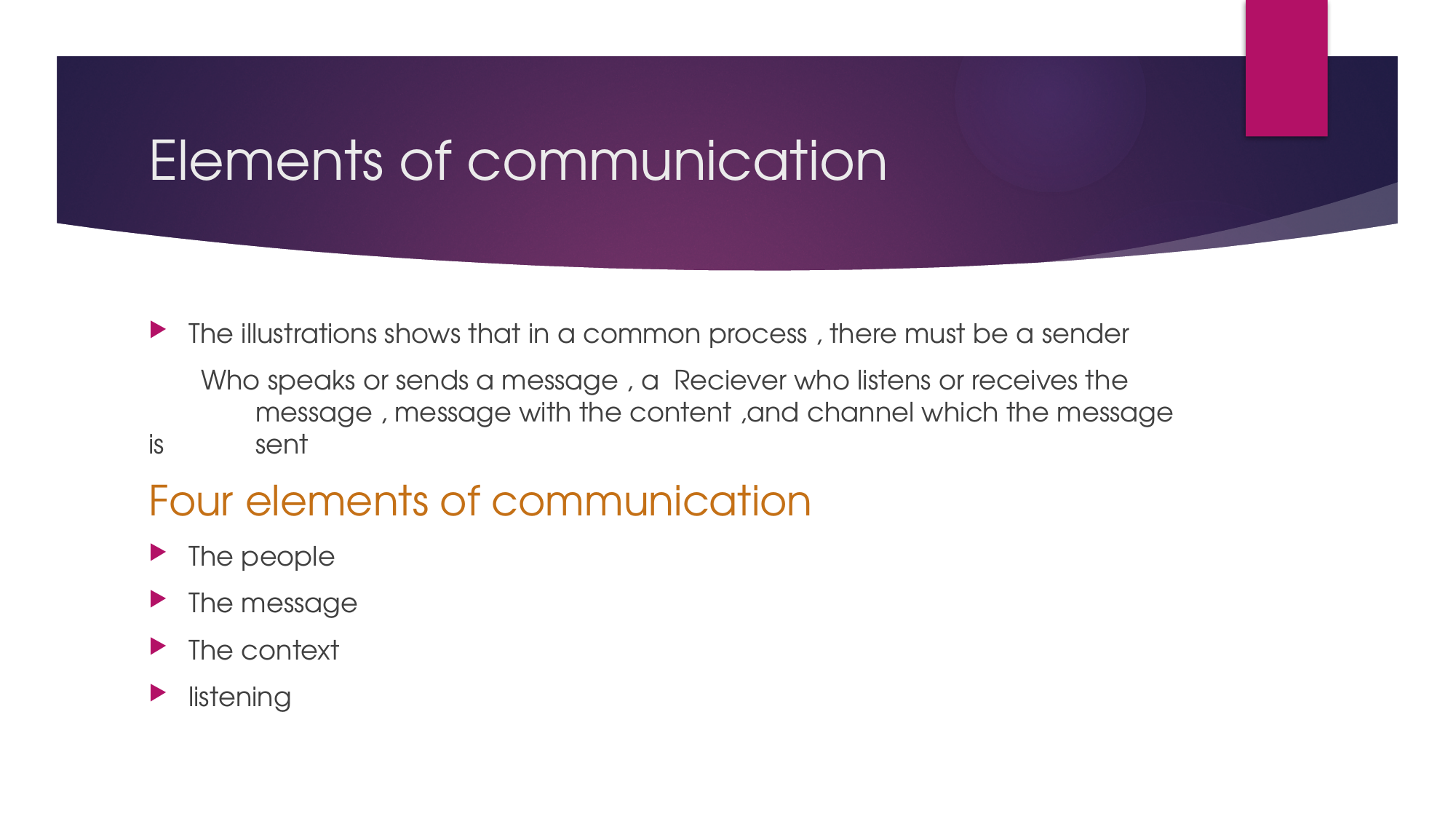

# Elements of communication
The illustrations shows that in a common process , there must be a sender
       Who speaks or sends a message , a  Reciever who listens or receives the                	message , message with the content ,and channel which the message is 	sent
Four elements of communication
The people
The message
The context
listening